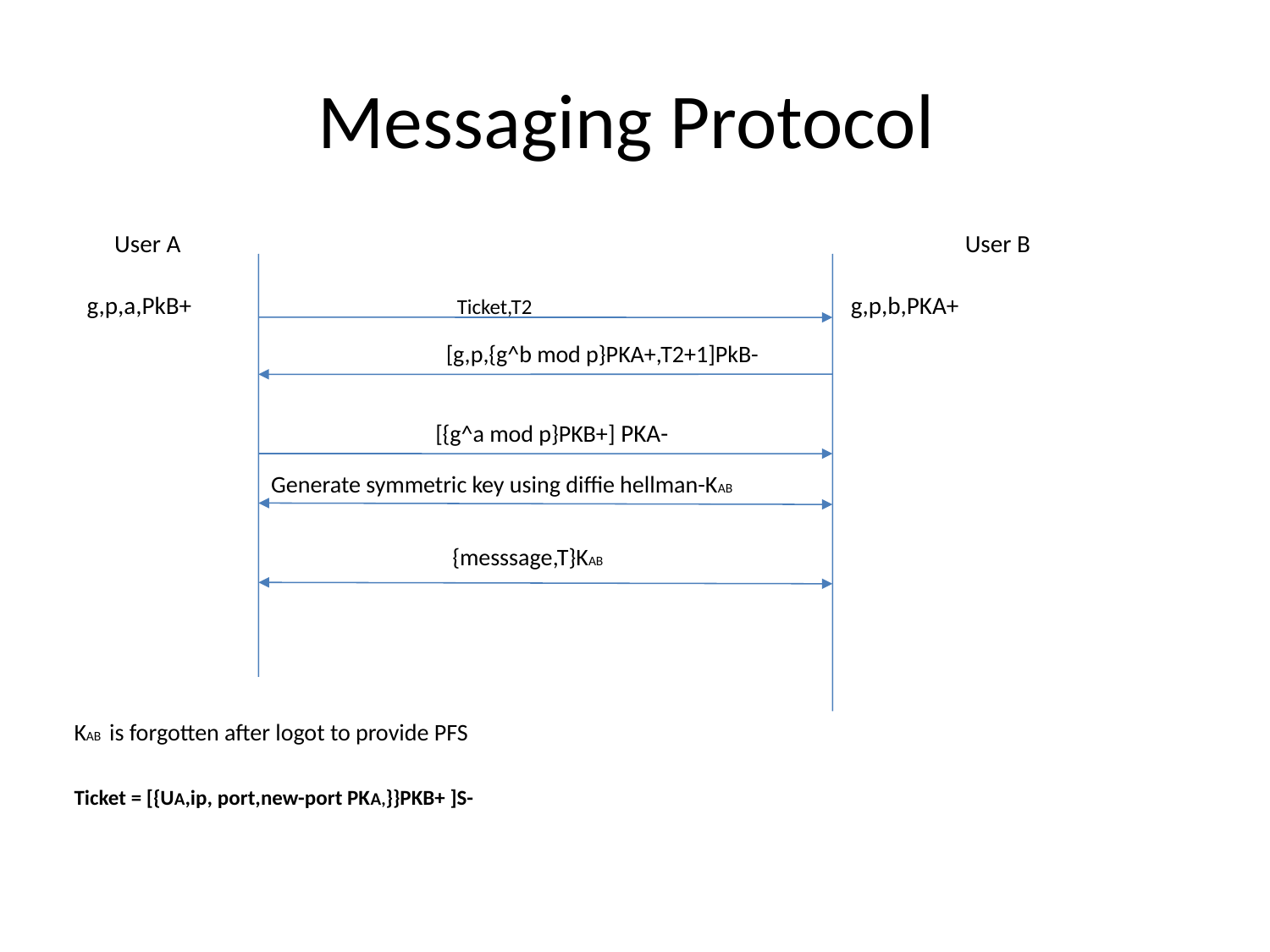

Messaging Protocol
       User A							User B
  g,p,a,PkB+			Ticket,T2                        		 g,p,b,PKA+

  [g,p,{g^b mod p}PKA+,T2+1]PkB-

[{g^a mod p}PKB+] PKA-

Generate symmetric key using diffie hellman-KAB

{messsage,T}KAB

KAB  is forgotten after logot to provide PFS

Ticket = [{UA,ip, port,new-port PKA,}}PKB+ ]S-